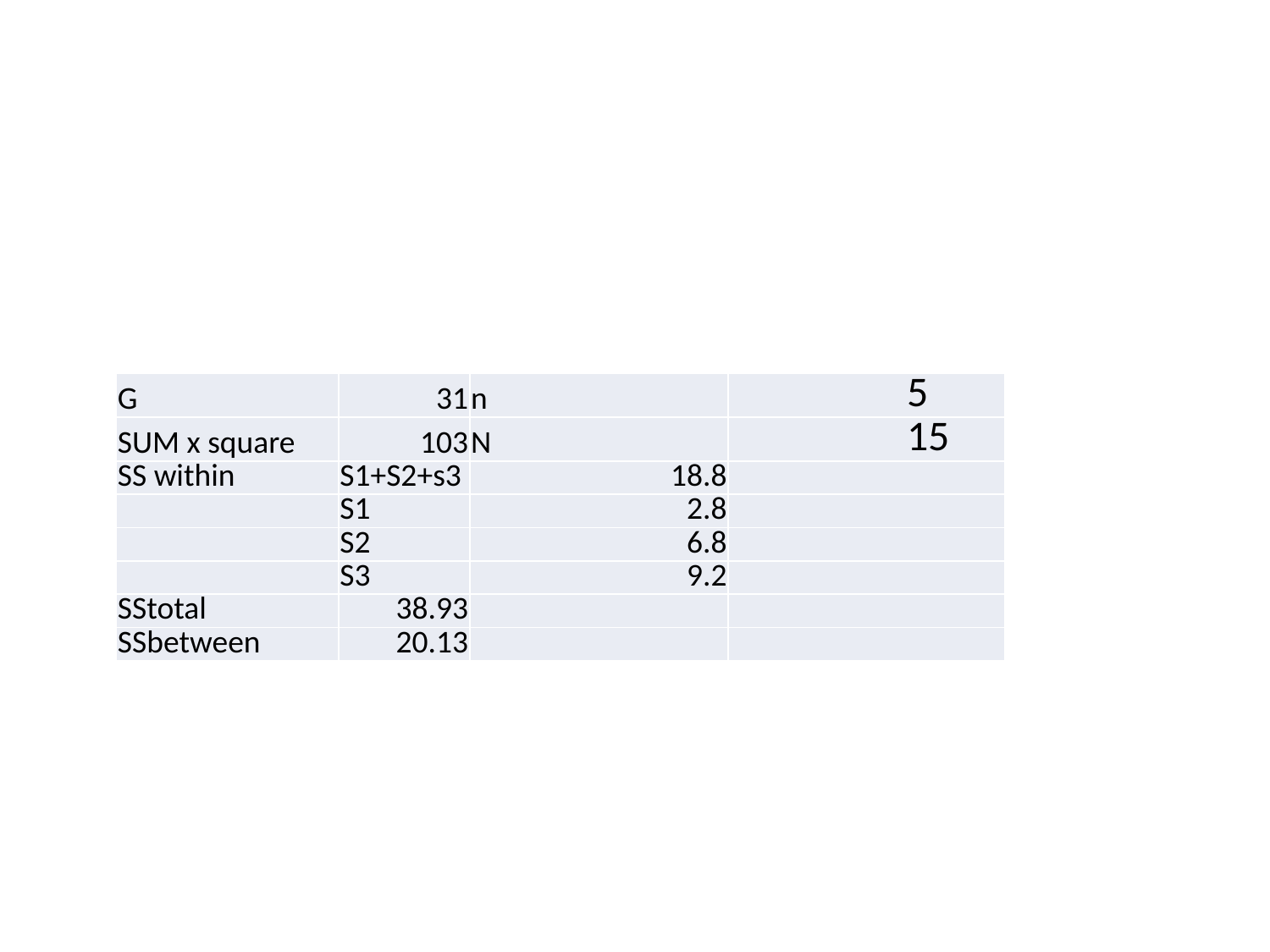

#
| G | 31 | n | 5 |
| --- | --- | --- | --- |
| SUM x square | 103 | N | 15 |
| SS within | S1+S2+s3 | 18.8 |  |
|  | S1 | 2.8 |  |
|  | S2 | 6.8 |  |
|  | S3 | 9.2 |  |
| SStotal | 38.93 |  |  |
| SSbetween | 20.13 |  |  |